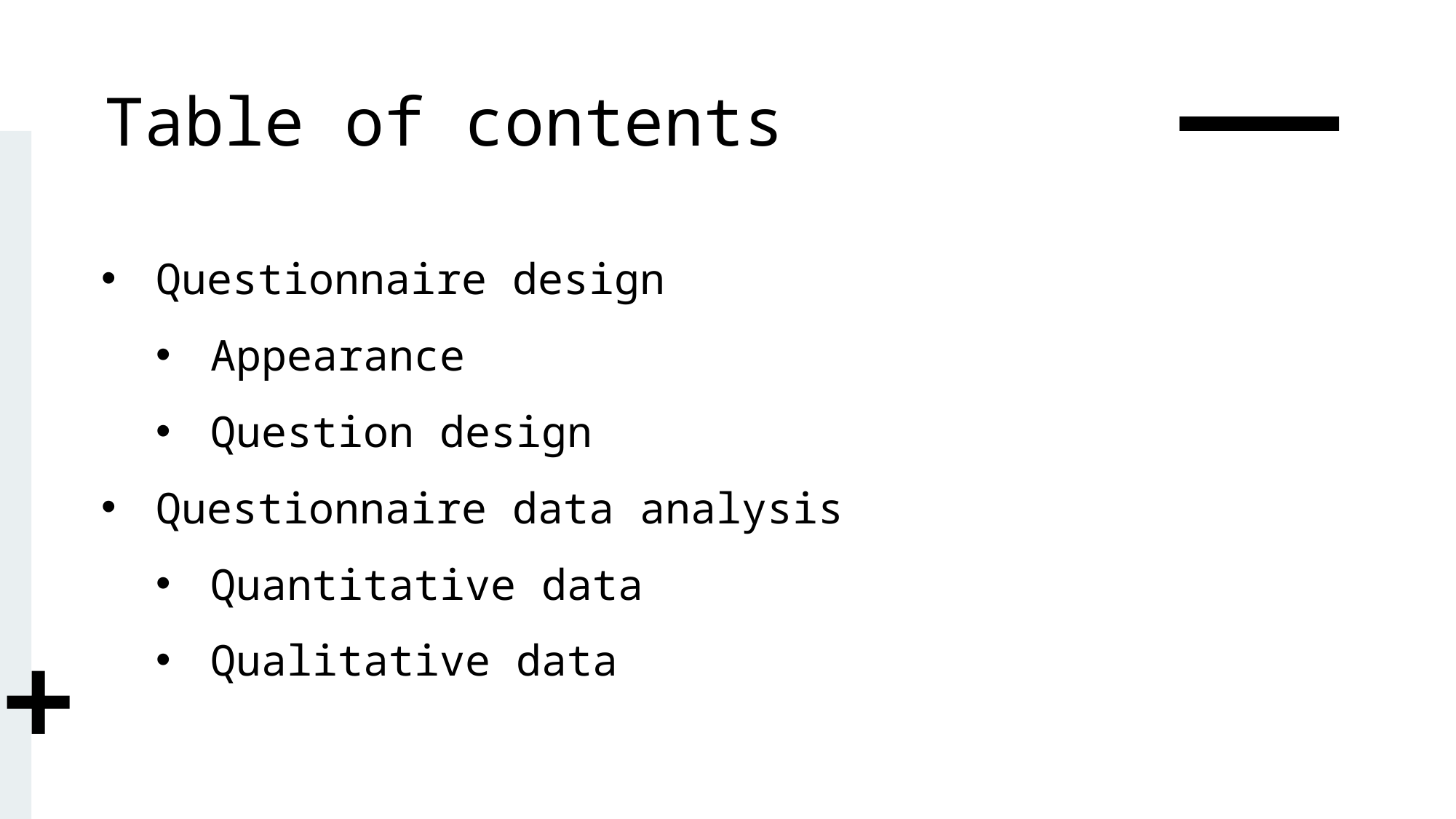

Table of contents
Questionnaire design
Appearance
Question design
Questionnaire data analysis
Quantitative data
Qualitative data